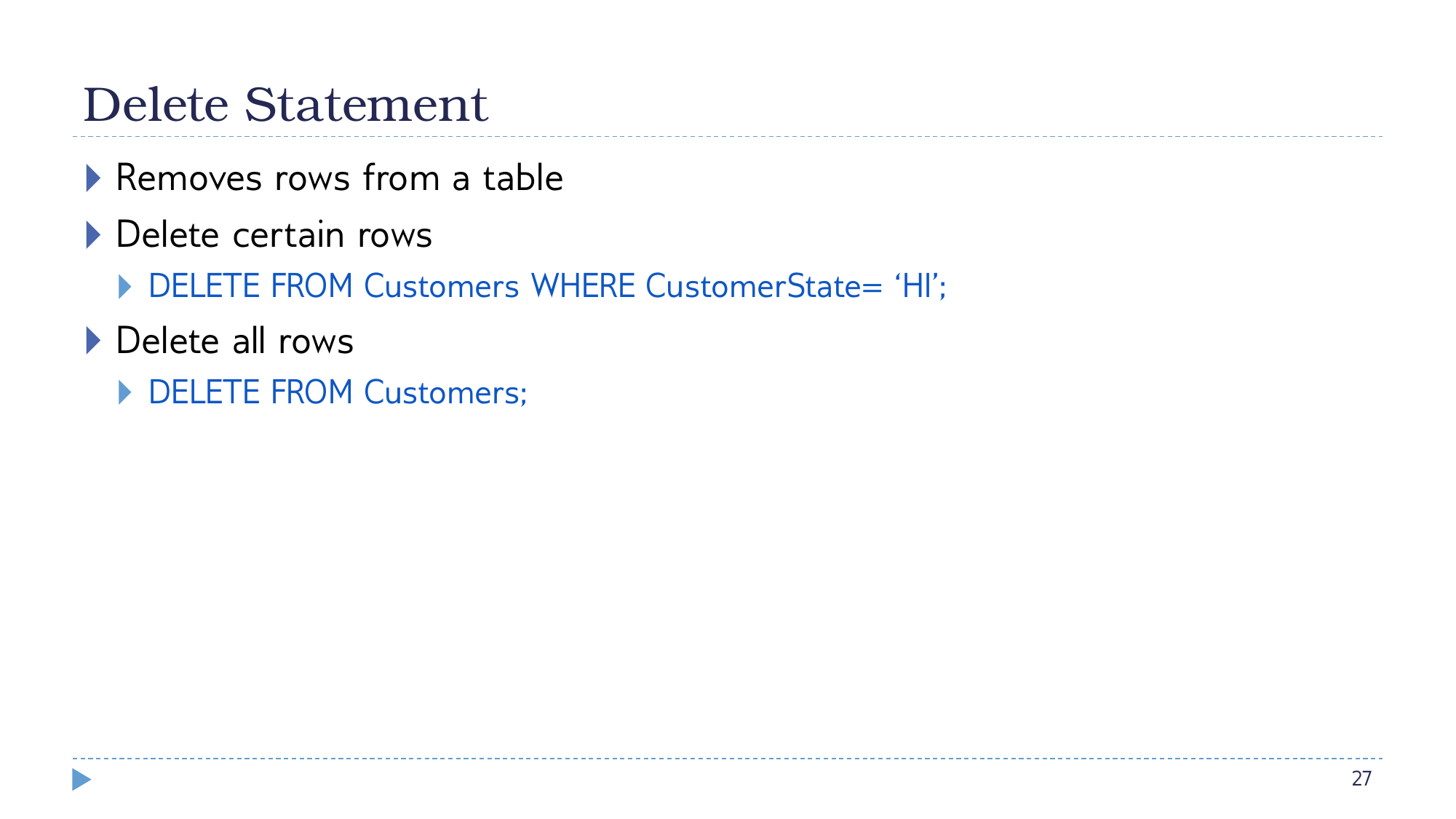

# Delete Statement
Removes rows from a table
Delete certain rows
DELETE FROM Customers WHERE CustomerState= ‘HI’;
Delete all rows
DELETE FROM Customers;
27